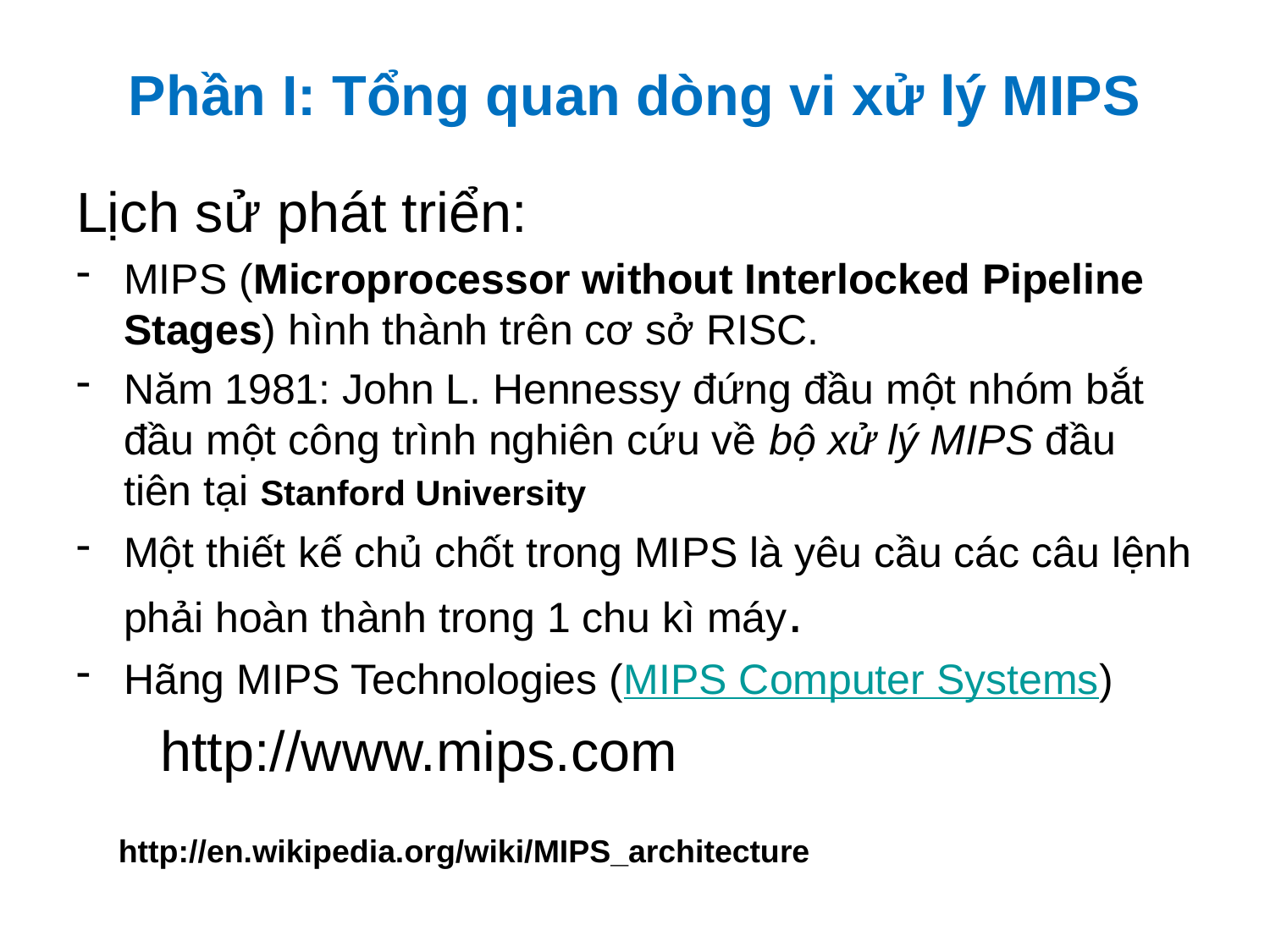

# Phần I: Tổng quan dòng vi xử lý MIPS
Lịch sử phát triển:
MIPS (Microprocessor without Interlocked Pipeline Stages) hình thành trên cơ sở RISC.
Năm 1981: John L. Hennessy đứng đầu một nhóm bắt đầu một công trình nghiên cứu về bộ xử lý MIPS đầu tiên tại Stanford University
Một thiết kế chủ chốt trong MIPS là yêu cầu các câu lệnh phải hoàn thành trong 1 chu kì máy.
Hãng MIPS Technologies (MIPS Computer Systems)
http://www.mips.com
http://en.wikipedia.org/wiki/MIPS_architecture